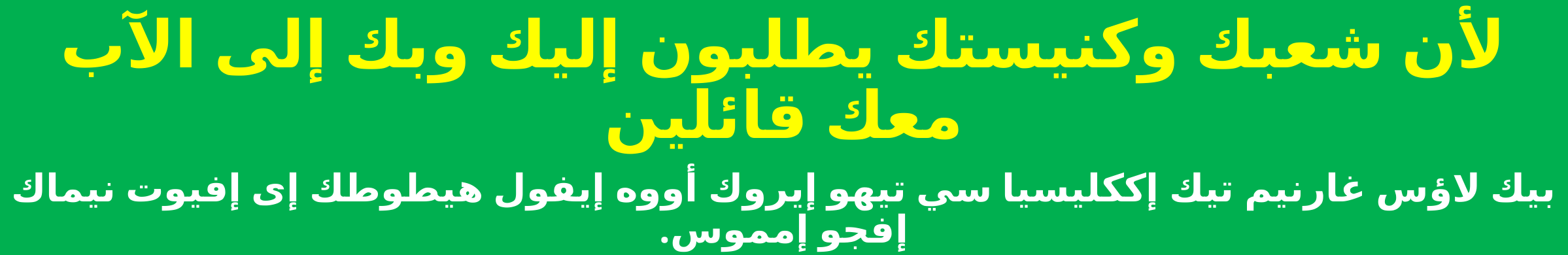

لأن شعبك وكنيستك يطلبون إليك وبك إلى الآب معك قائلين
بيك لاؤس غارنيم تيك إككليسيا سي تيهو إيروك أووه إيفول هيطوطك إى إفيوت نيماك إفجو إمموس.